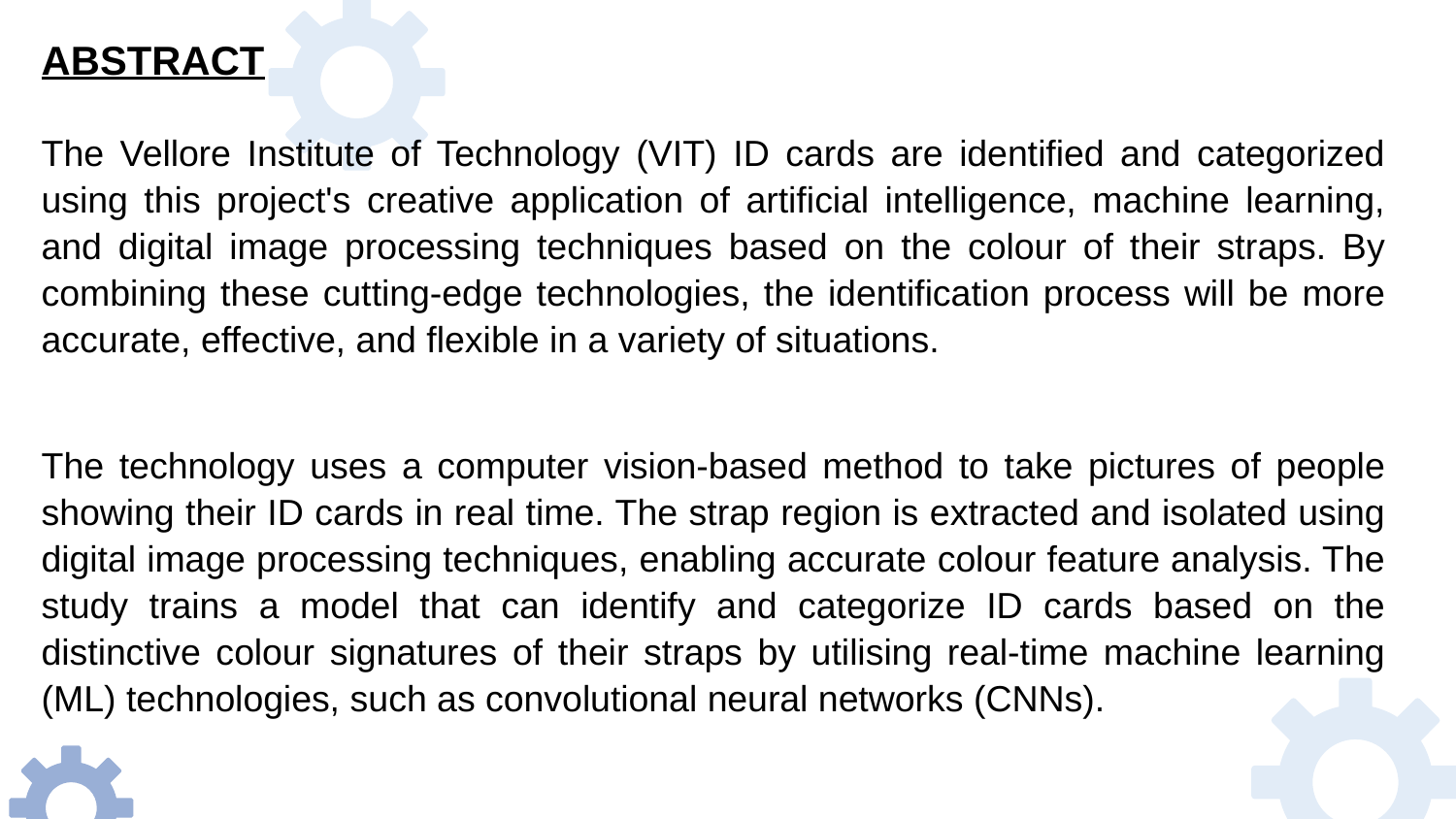

ABSTRACT

The Vellore Institute of Technology (VIT) ID cards are identified and categorized using this project's creative application of artificial intelligence, machine learning, and digital image processing techniques based on the colour of their straps. By combining these cutting-edge technologies, the identification process will be more accurate, effective, and flexible in a variety of situations.

The technology uses a computer vision-based method to take pictures of people showing their ID cards in real time. The strap region is extracted and isolated using digital image processing techniques, enabling accurate colour feature analysis. The study trains a model that can identify and categorize ID cards based on the distinctive colour signatures of their straps by utilising real-time machine learning (ML) technologies, such as convolutional neural networks (CNNs).